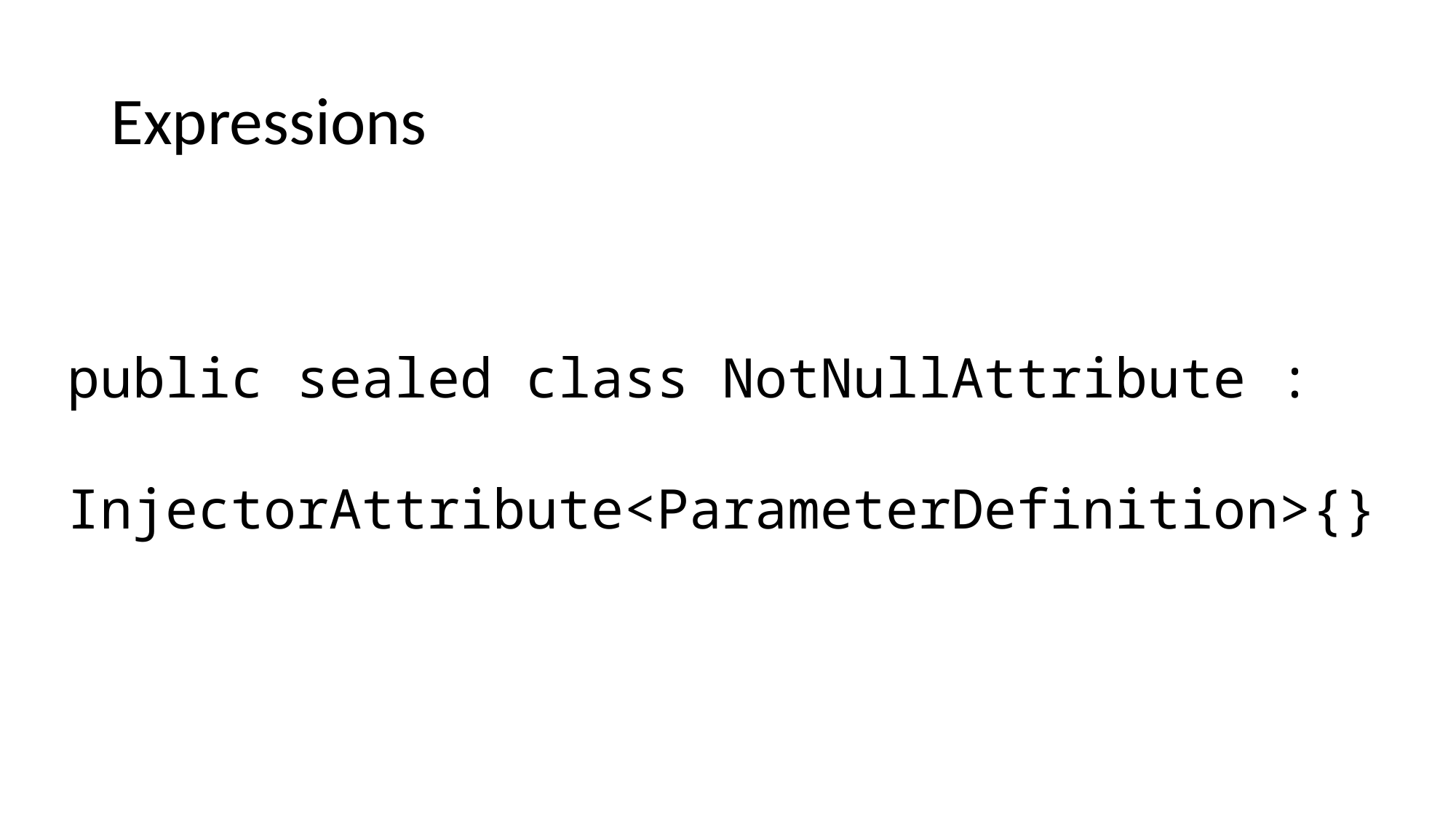

# Expressions
public sealed class NotNullAttribute :
 InjectorAttribute<ParameterDefinition>{}